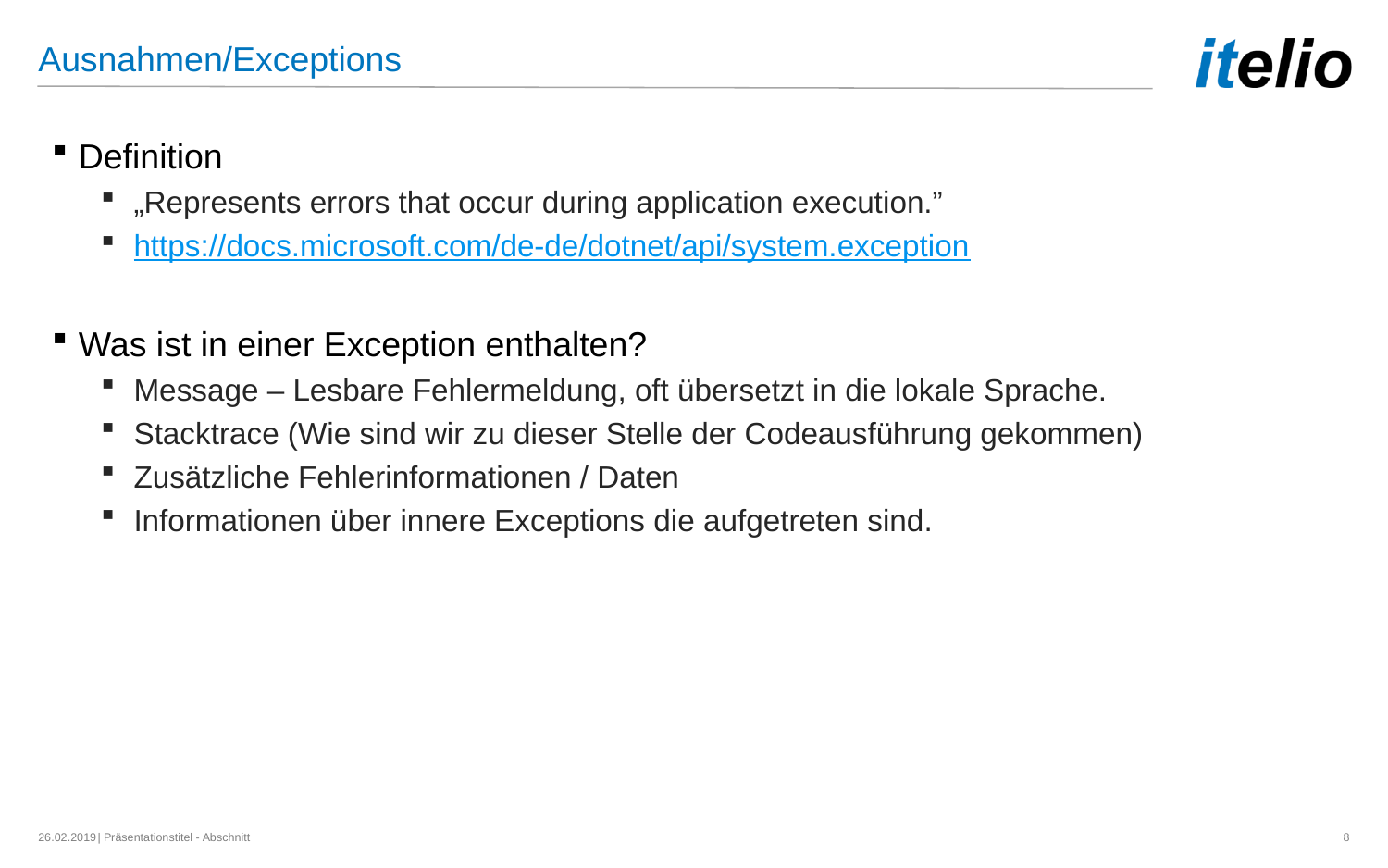

Ausnahmen/Exceptions
Definition
„Represents errors that occur during application execution.”
https://docs.microsoft.com/de-de/dotnet/api/system.exception

Was ist in einer Exception enthalten?
Message – Lesbare Fehlermeldung, oft übersetzt in die lokale Sprache.
Stacktrace (Wie sind wir zu dieser Stelle der Codeausführung gekommen)
Zusätzliche Fehlerinformationen / Daten
Informationen über innere Exceptions die aufgetreten sind.

26.02.2019
Präsentationstitel - Abschnitt
8